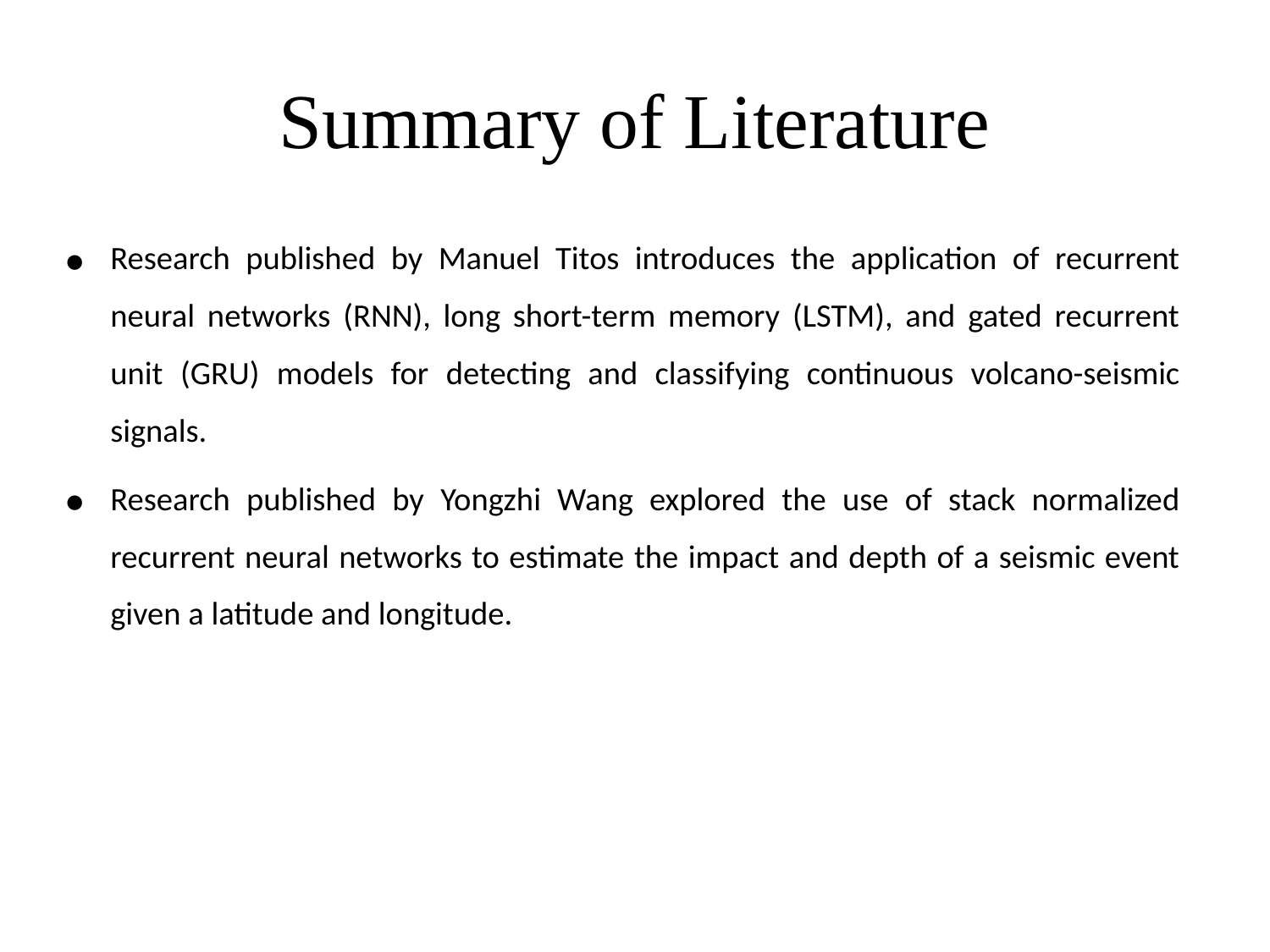

# Summary of Literature

Research published by Manuel Titos introduces the application of recurrent neural networks (RNN), long short-term memory (LSTM), and gated recurrent unit (GRU) models for detecting and classifying continuous volcano-seismic signals.
Research published by Yongzhi Wang explored the use of stack normalized recurrent neural networks to estimate the impact and depth of a seismic event given a latitude and longitude.